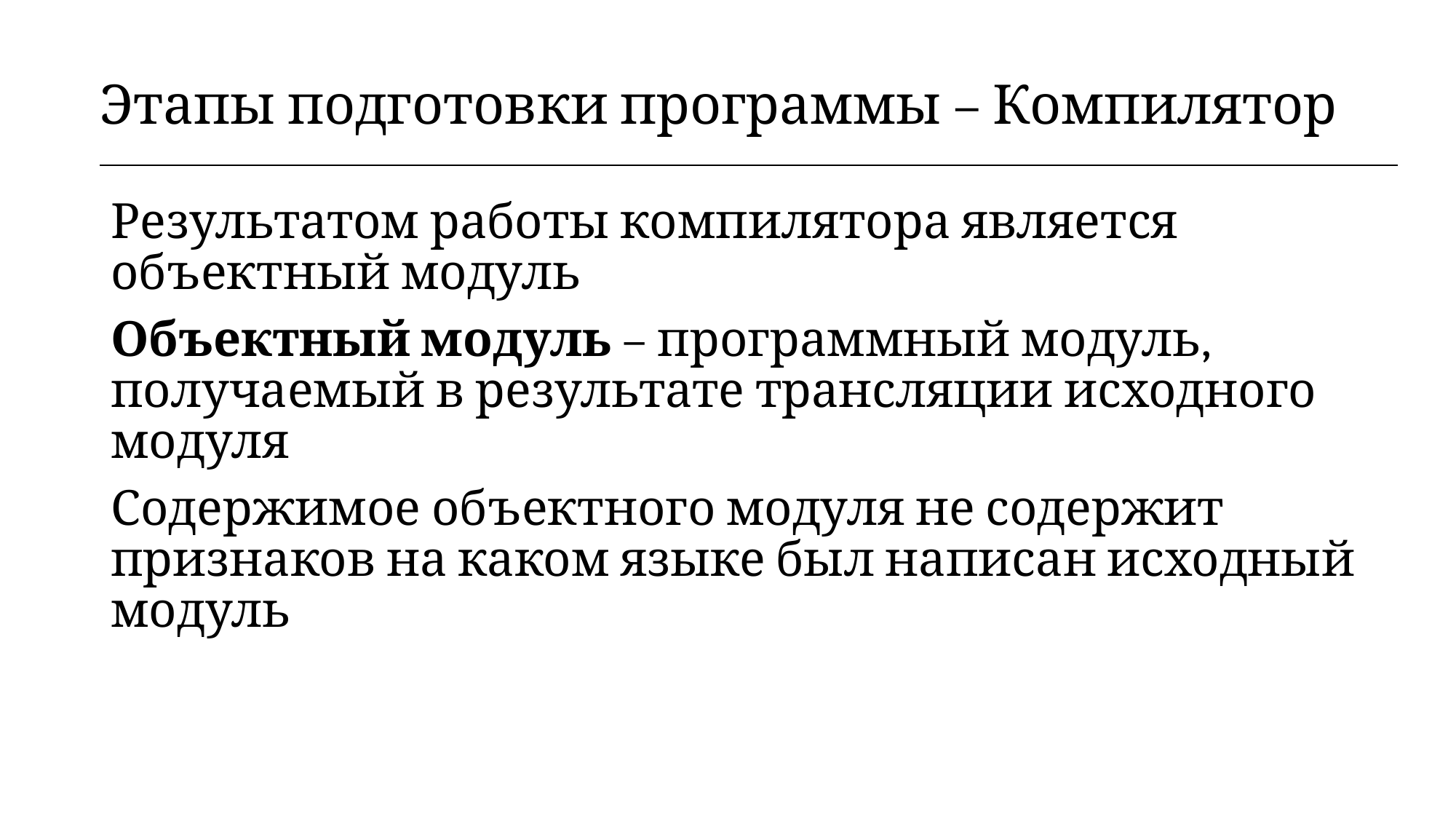

| Этапы подготовки программы – Компилятор |
| --- |
Результатом работы компилятора является объектный модуль
Объектный модуль – программный модуль, получаемый в результате трансляции исходного модуля
Содержимое объектного модуля не содержит признаков на каком языке был написан исходный модуль